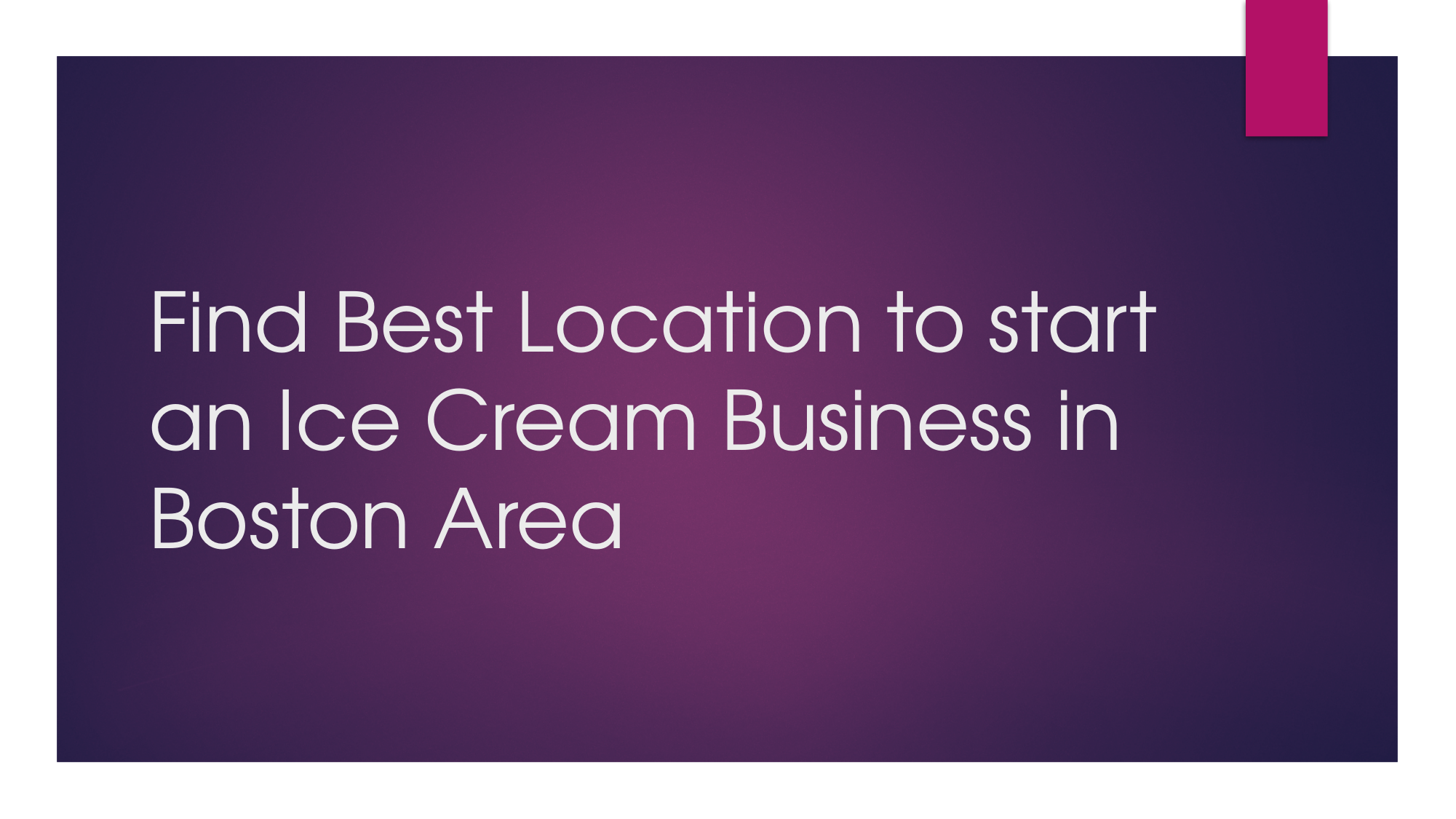

# Find Best Location to start an Ice Cream Business in Boston Area